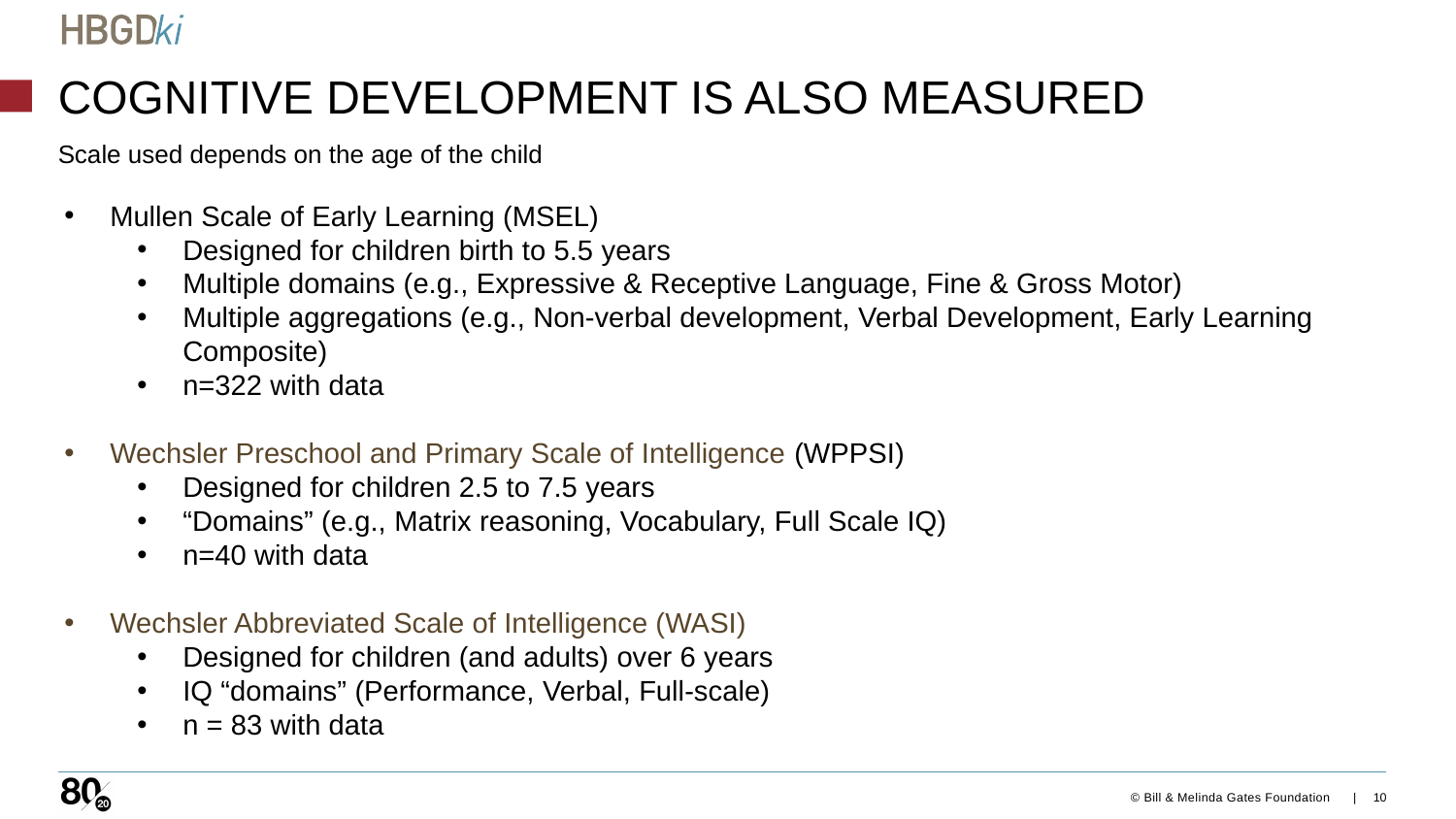

# Cognitive development is also measured
Scale used depends on the age of the child
Mullen Scale of Early Learning (MSEL)
Designed for children birth to 5.5 years
Multiple domains (e.g., Expressive & Receptive Language, Fine & Gross Motor)
Multiple aggregations (e.g., Non-verbal development, Verbal Development, Early Learning Composite)
n=322 with data

Wechsler Preschool and Primary Scale of Intelligence (WPPSI)
Designed for children 2.5 to 7.5 years
“Domains” (e.g., Matrix reasoning, Vocabulary, Full Scale IQ)
n=40 with data

Wechsler Abbreviated Scale of Intelligence (WASI)
Designed for children (and adults) over 6 years
IQ “domains” (Performance, Verbal, Full-scale)
n = 83 with data
10
© Bill & Melinda Gates Foundation      |